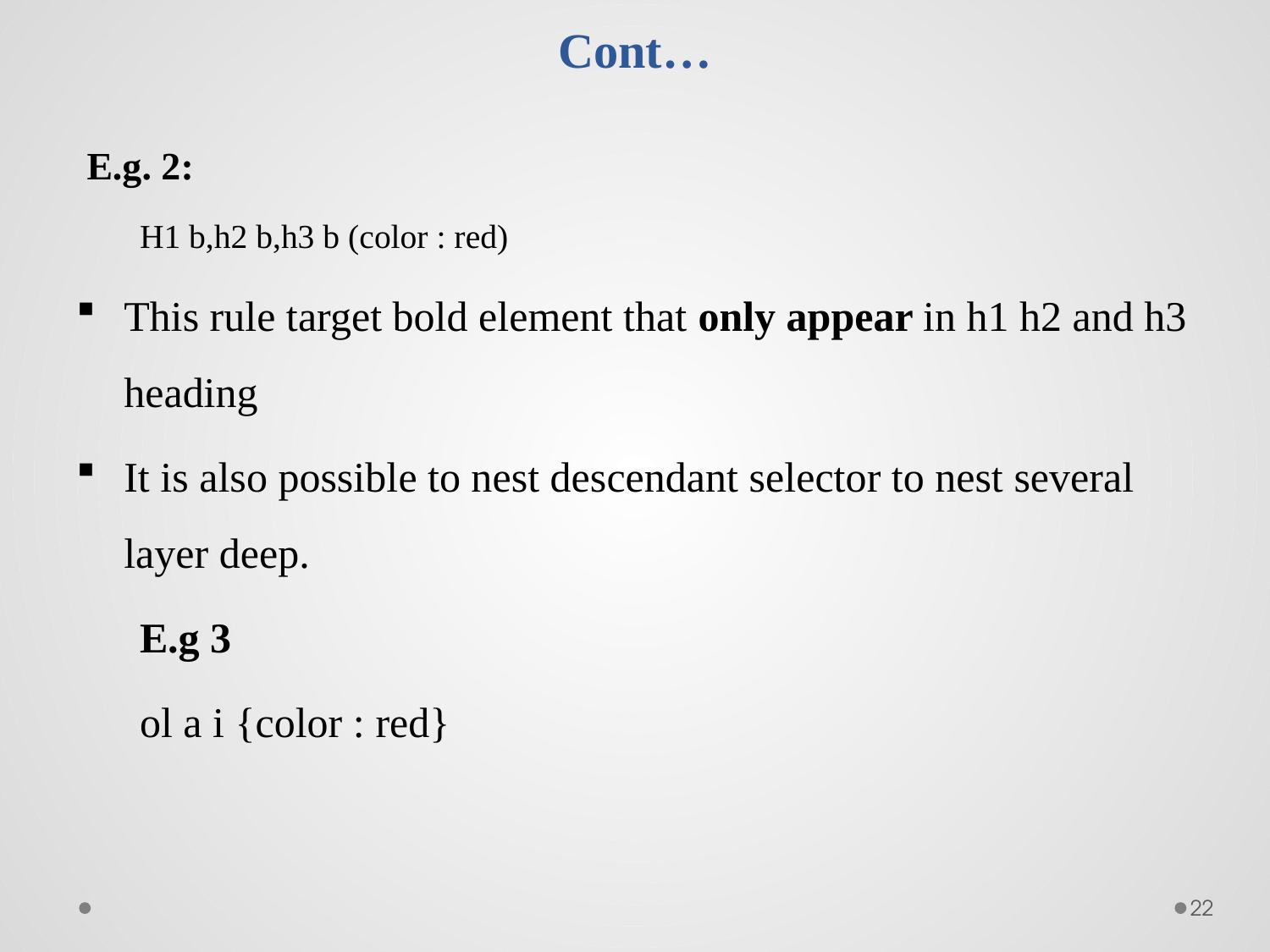

# Cont…
 E.g. 2:
H1 b,h2 b,h3 b (color : red)
This rule target bold element that only appear in h1 h2 and h3 heading
It is also possible to nest descendant selector to nest several layer deep.
      E.g 3
      ol a i {color : red}
22